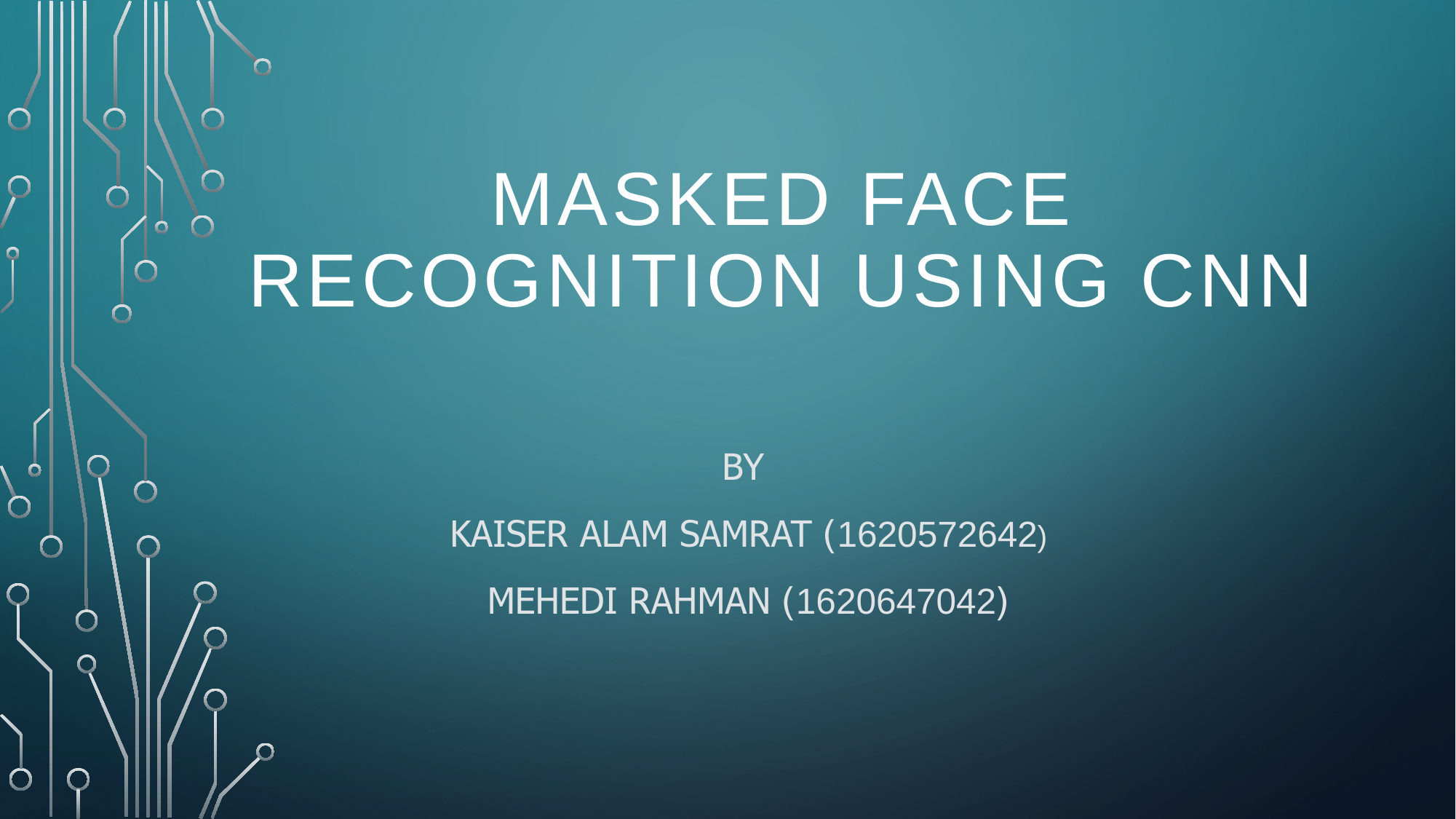

# Masked face Recognition using CNN
By
Kaiser Alam Samrat (1620572642)
Mehedi Rahman (1620647042)